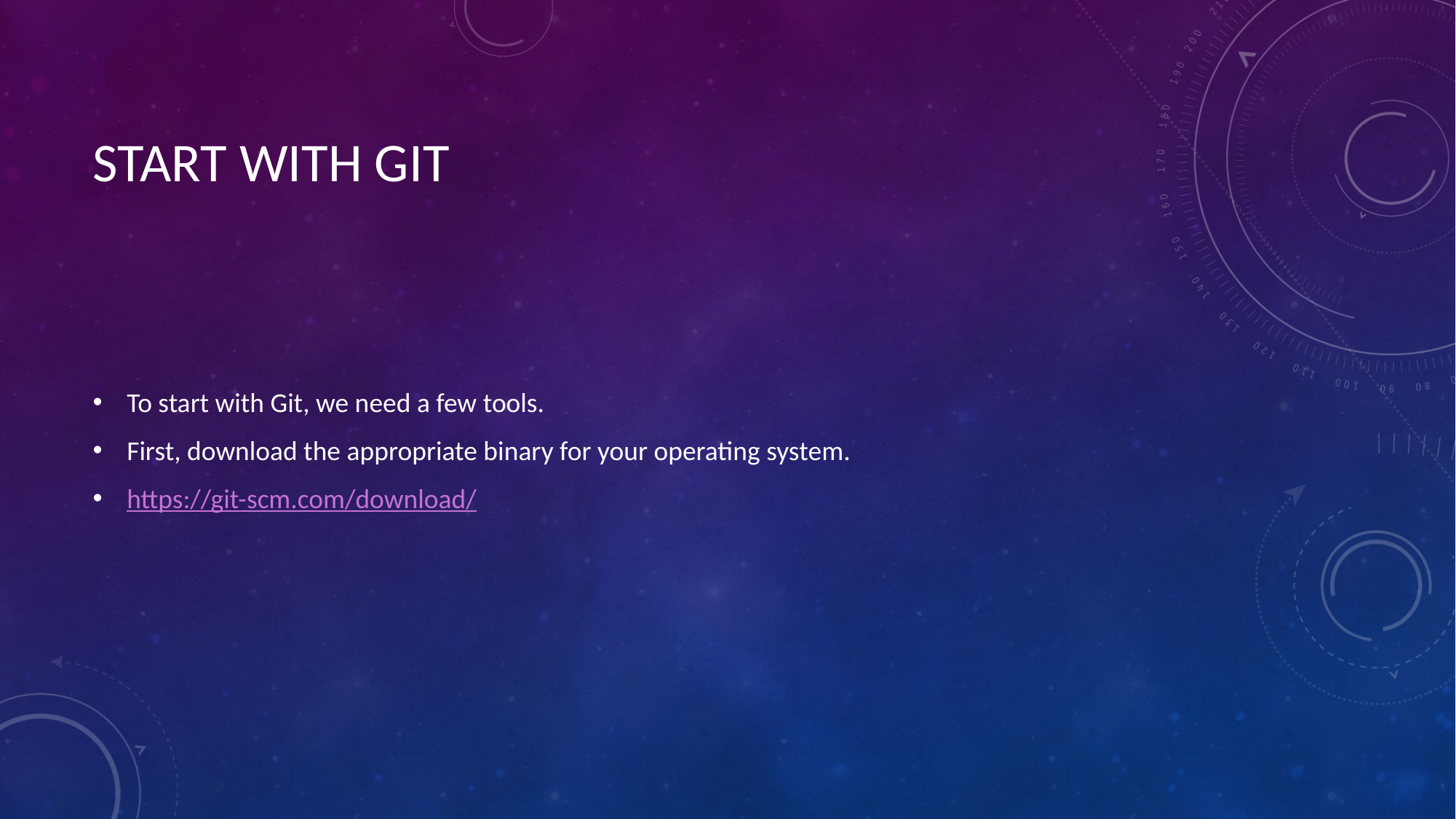

# Start with Git
To start with Git, we need a few tools.
First, download the appropriate binary for your operating system.
https://git-scm.com/download/